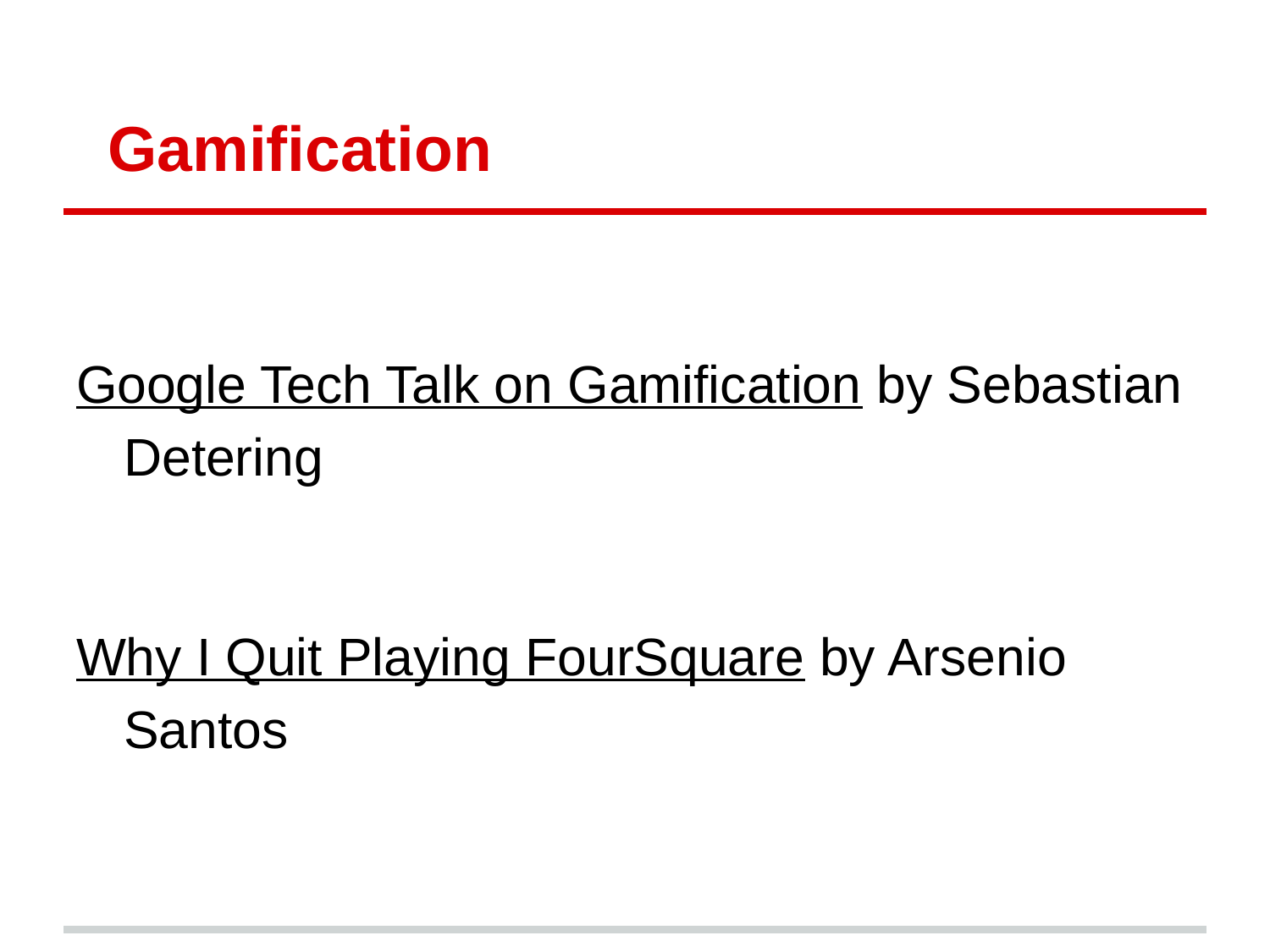

# Gamification

Google Tech Talk on Gamification by Sebastian Detering

Why I Quit Playing FourSquare by Arsenio Santos